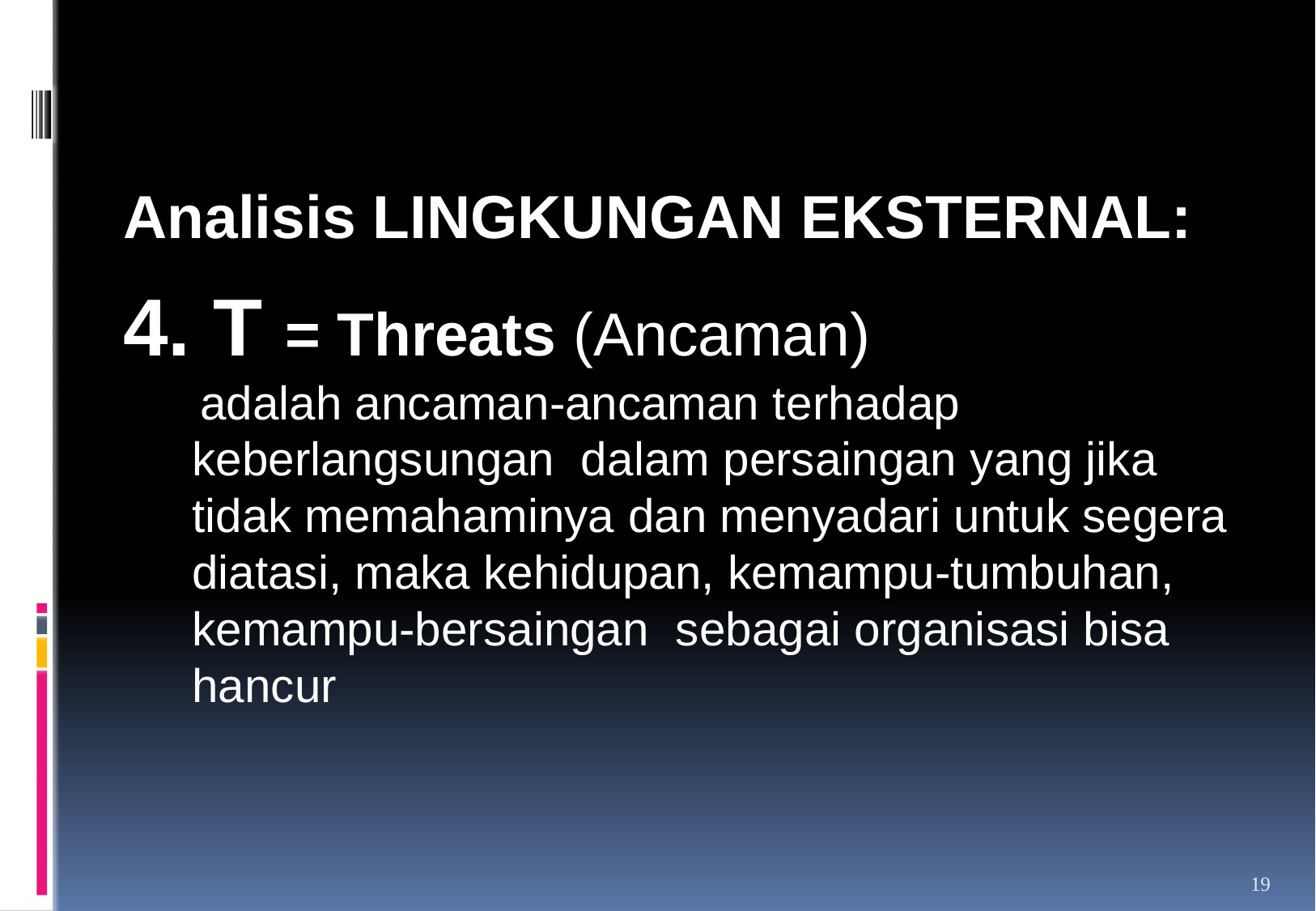

Analisis LINGKUNGAN EKSTERNAL:

4. T = Threats (Ancaman)
adalah ancaman-ancaman terhadap keberlangsungan  dalam persaingan yang jika  tidak memahaminya dan menyadari untuk segera diatasi, maka kehidupan, kemampu-tumbuhan, kemampu-bersaingan  sebagai organisasi bisa hancur
19